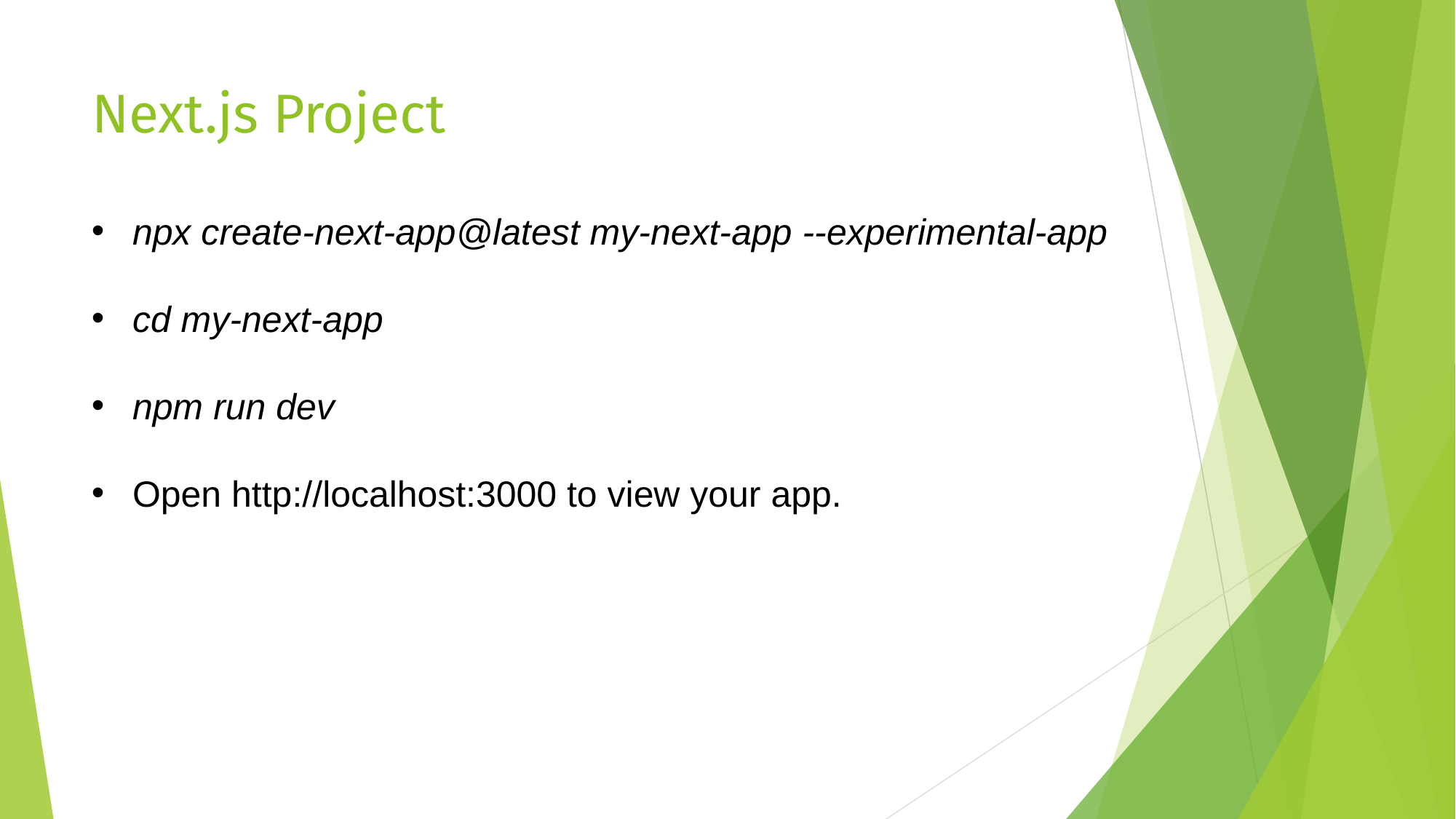

# Next.js Project
npx create-next-app@latest my-next-app --experimental-app

cd my-next-app

npm run dev

Open http://localhost:3000 to view your app.